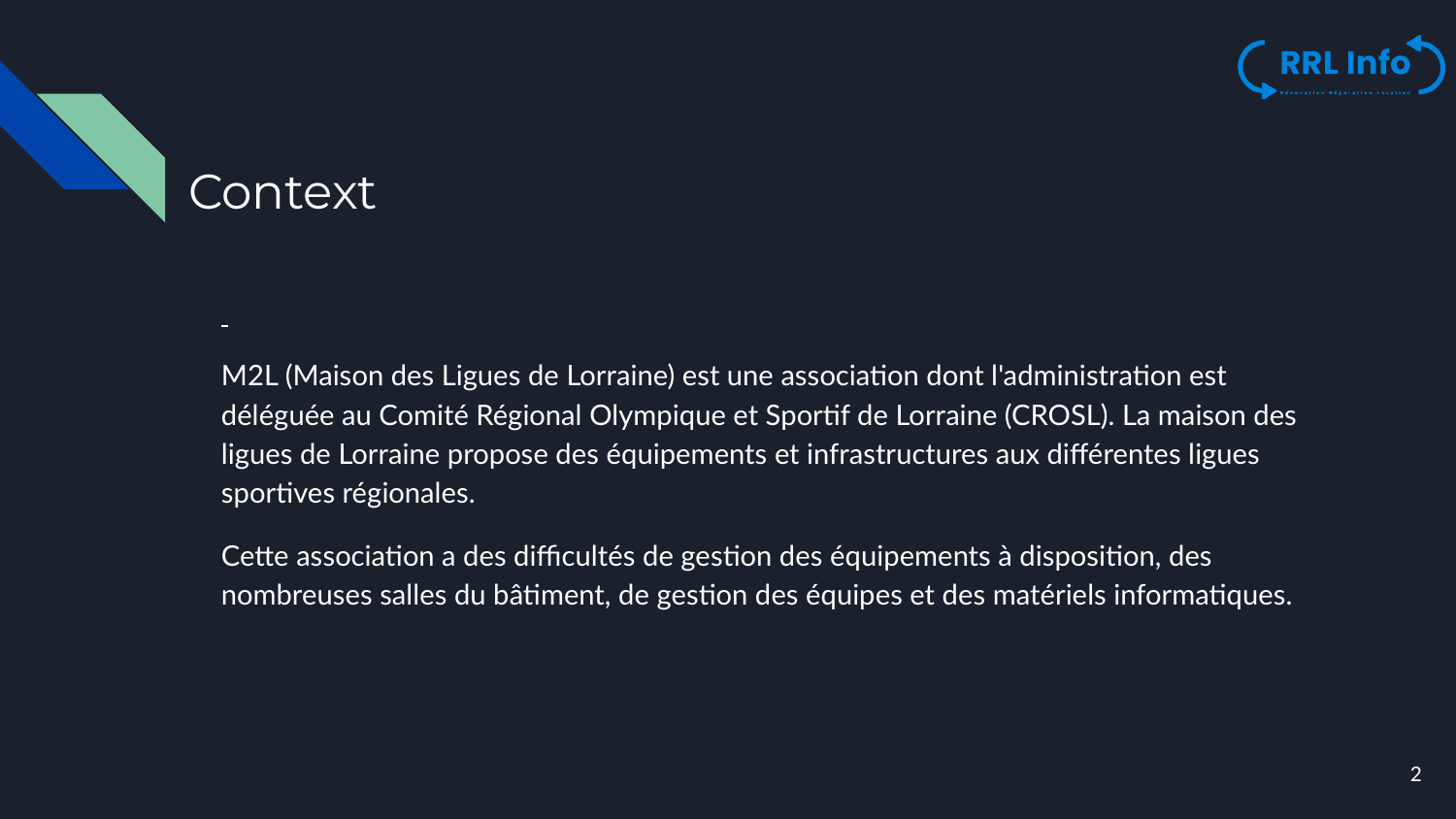

# Context

M2L (Maison des Ligues de Lorraine) est une association dont l'administration est déléguée au Comité Régional Olympique et Sportif de Lorraine (CROSL). La maison des ligues de Lorraine propose des équipements et infrastructures aux différentes ligues sportives régionales.
Cette association a des difficultés de gestion des équipements à disposition, des nombreuses salles du bâtiment, de gestion des équipes et des matériels informatiques.

2